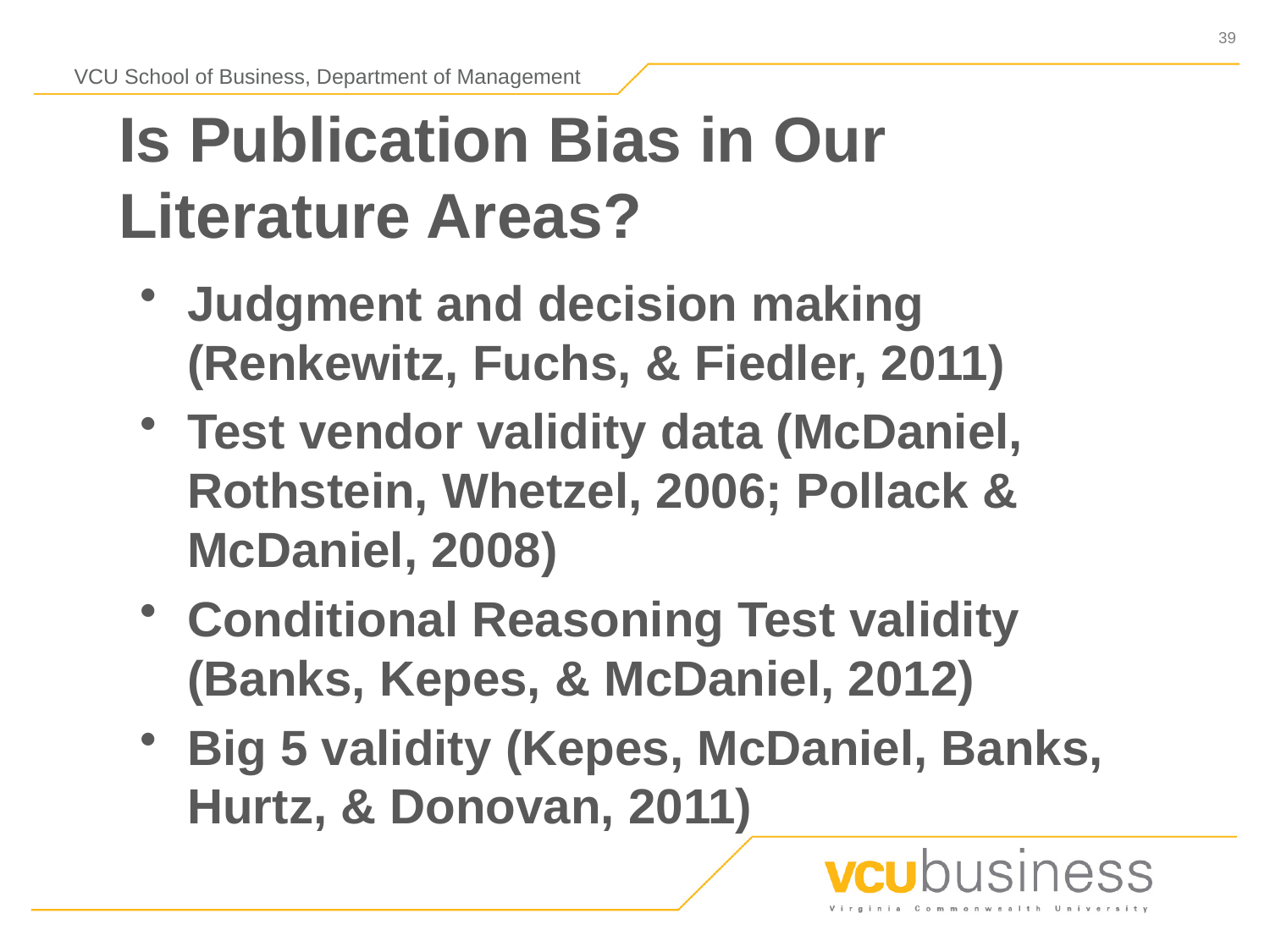

# Is Publication Bias in Our Literature Areas?
Judgment and decision making (Renkewitz, Fuchs, & Fiedler, 2011)
Test vendor validity data (McDaniel, Rothstein, Whetzel, 2006; Pollack & McDaniel, 2008)
Conditional Reasoning Test validity (Banks, Kepes, & McDaniel, 2012)
Big 5 validity (Kepes, McDaniel, Banks, Hurtz, & Donovan, 2011)